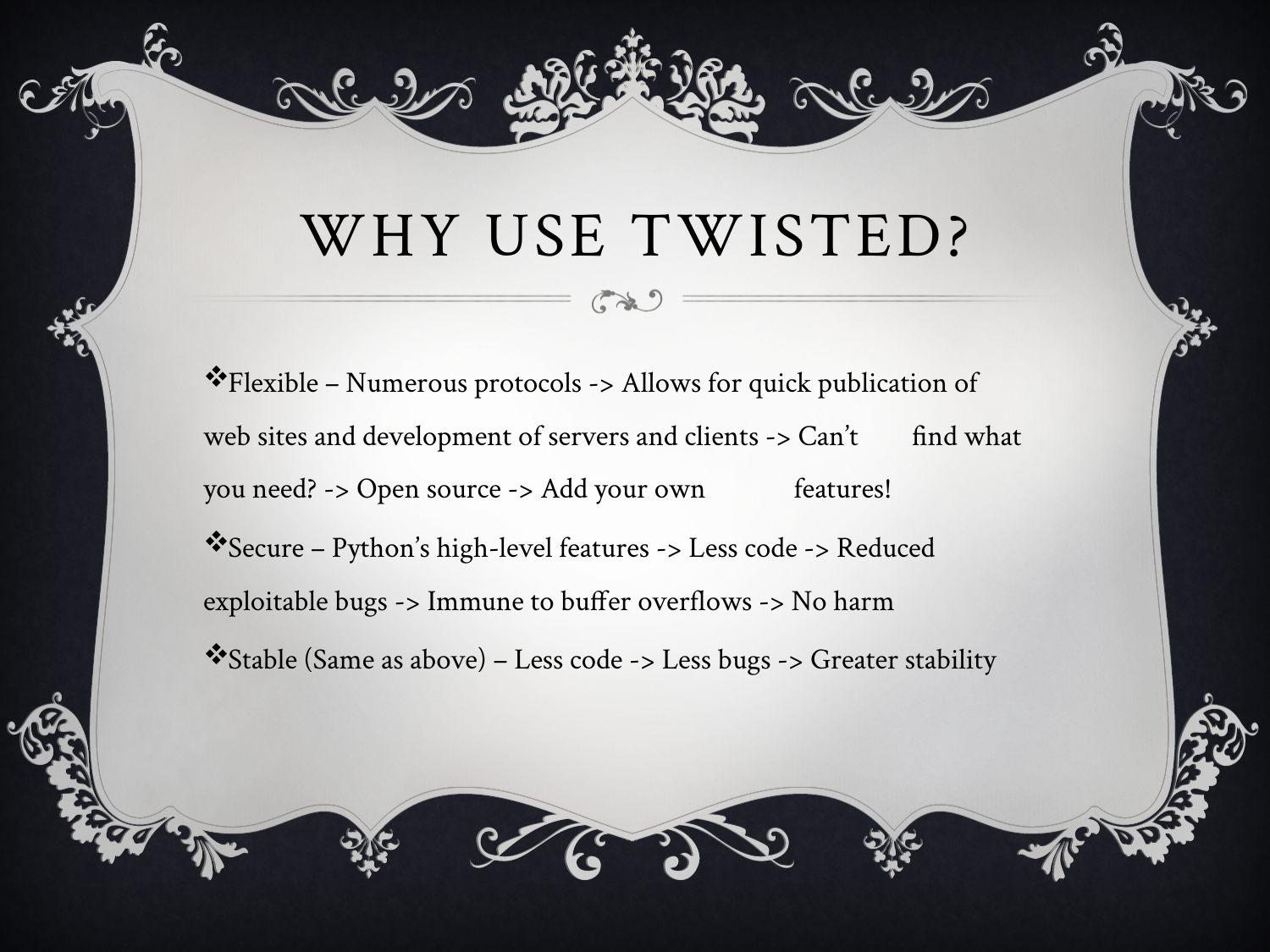

# Why use twisted?
Flexible – Numerous protocols -> Allows for quick publication of 	web sites and development of servers and clients -> Can’t 	find what you need? -> Open source -> Add your own 	features!
Secure – Python’s high-level features -> Less code -> Reduced 	exploitable bugs -> Immune to buffer overflows -> No harm
Stable (Same as above) – Less code -> Less bugs -> Greater stability